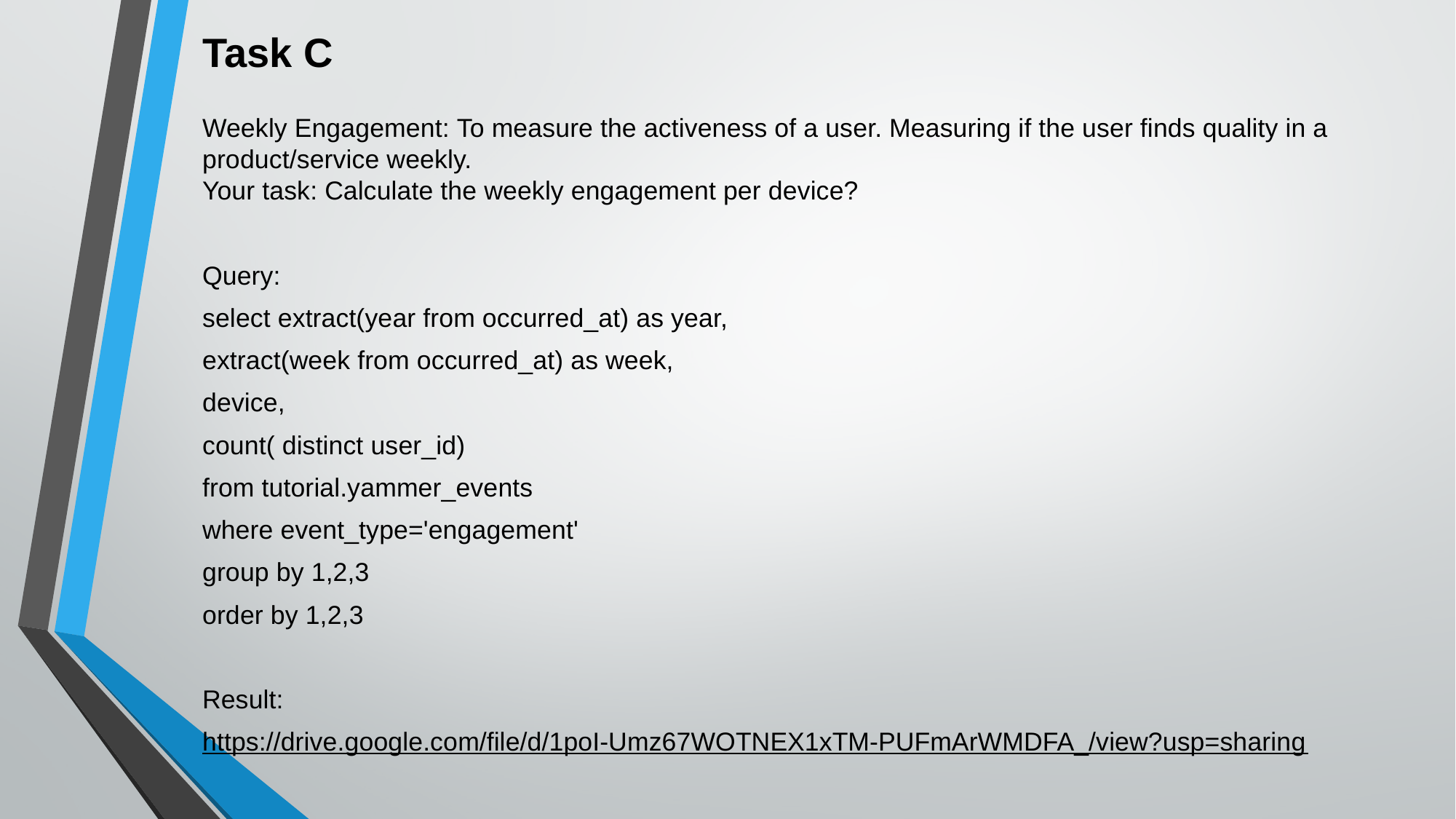

# Task C
Weekly Engagement: To measure the activeness of a user. Measuring if the user finds quality in a product/service weekly.
Your task: Calculate the weekly engagement per device?

Query:
select extract(year from occurred_at) as year,
extract(week from occurred_at) as week,
device,
count( distinct user_id)
from tutorial.yammer_events
where event_type='engagement'
group by 1,2,3
order by 1,2,3

Result:
https://drive.google.com/file/d/1poI-Umz67WOTNEX1xTM-PUFmArWMDFA_/view?usp=sharing